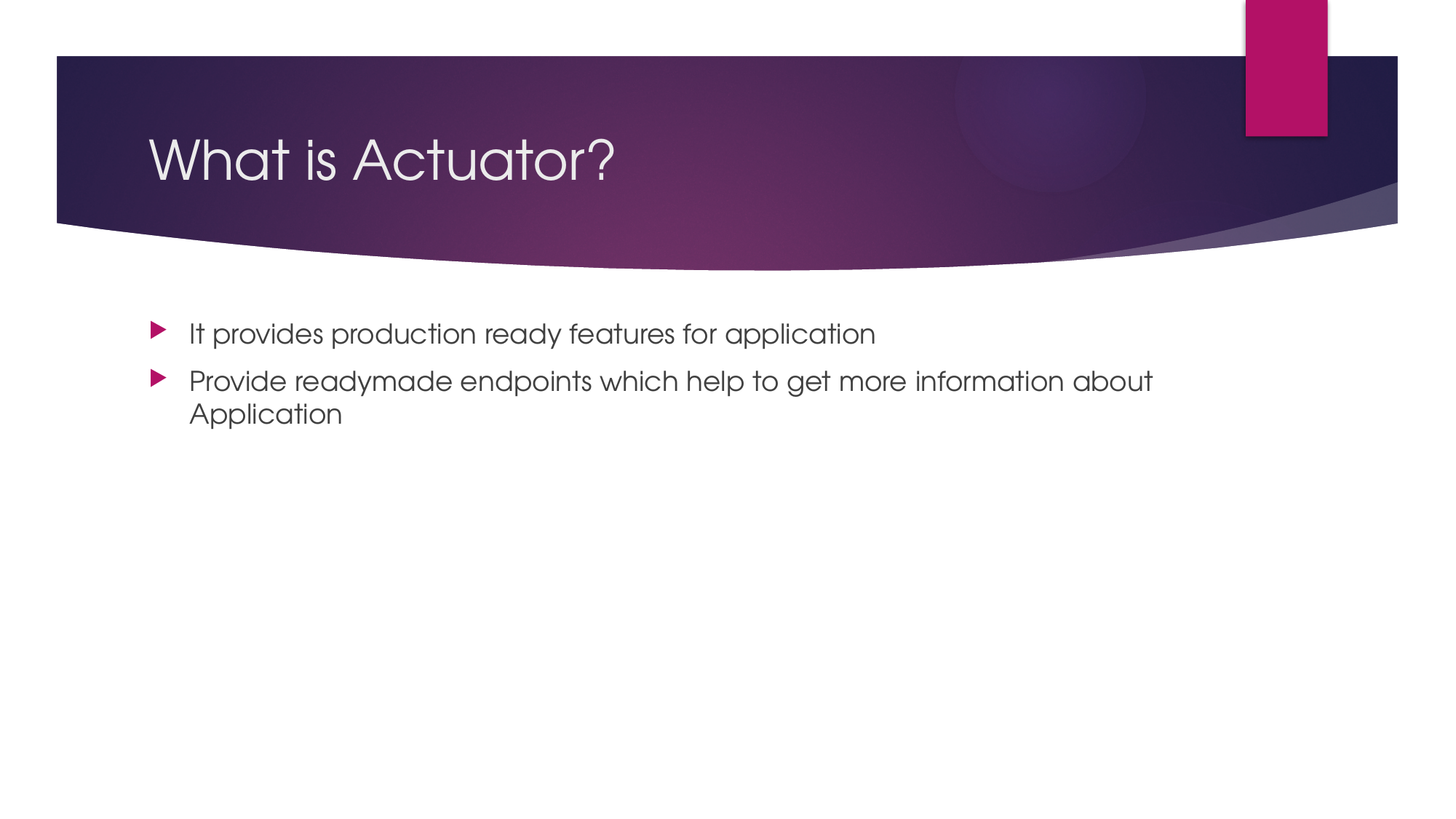

# What is Actuator?
It provides production ready features for application
Provide readymade endpoints which help to get more information about Application